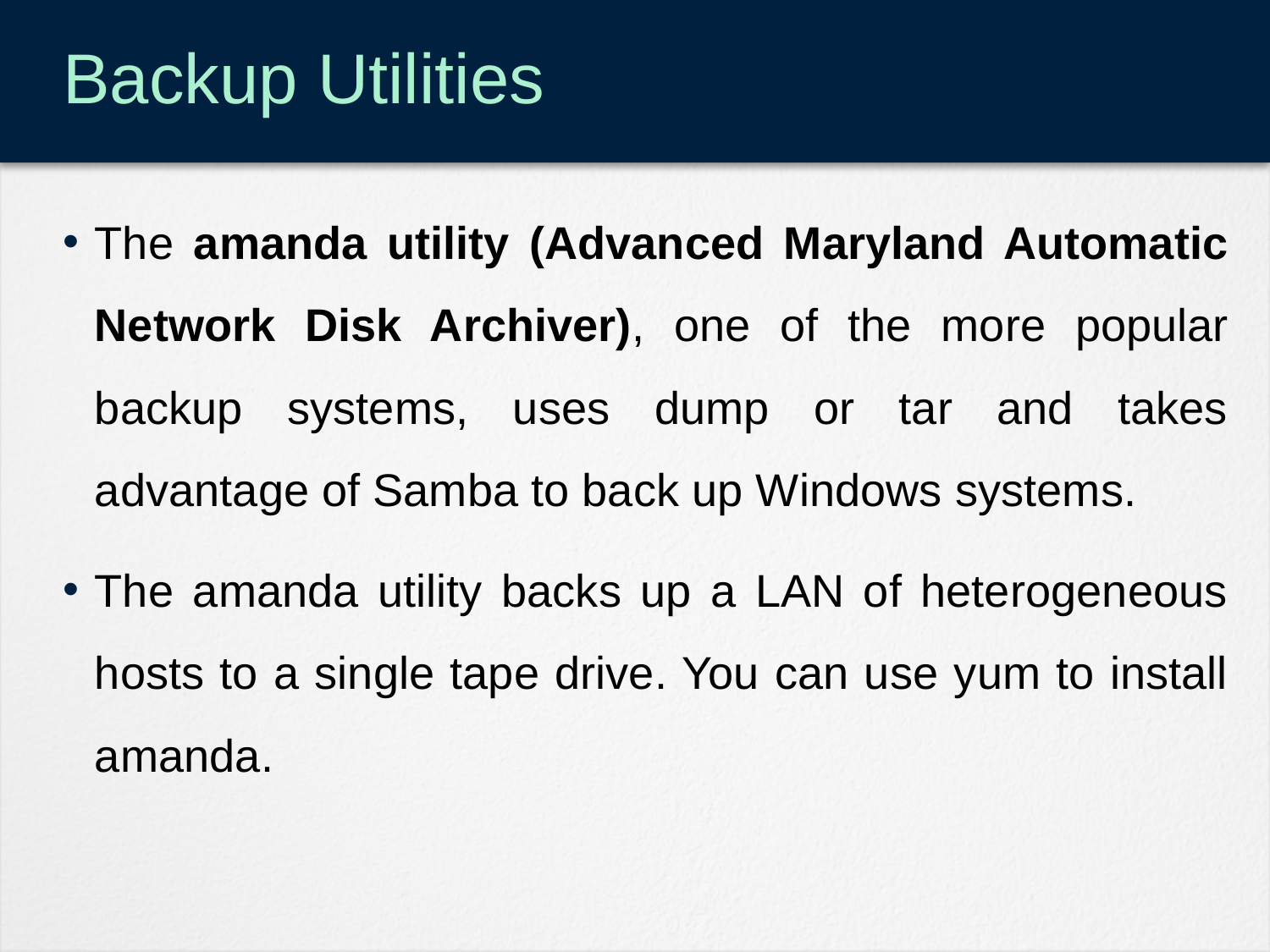

# Backup Utilities
The amanda utility (Advanced Maryland Automatic Network Disk Archiver), one of the more popular backup systems, uses dump or tar and takes advantage of Samba to back up Windows systems.
The amanda utility backs up a LAN of heterogeneous hosts to a single tape drive. You can use yum to install amanda.